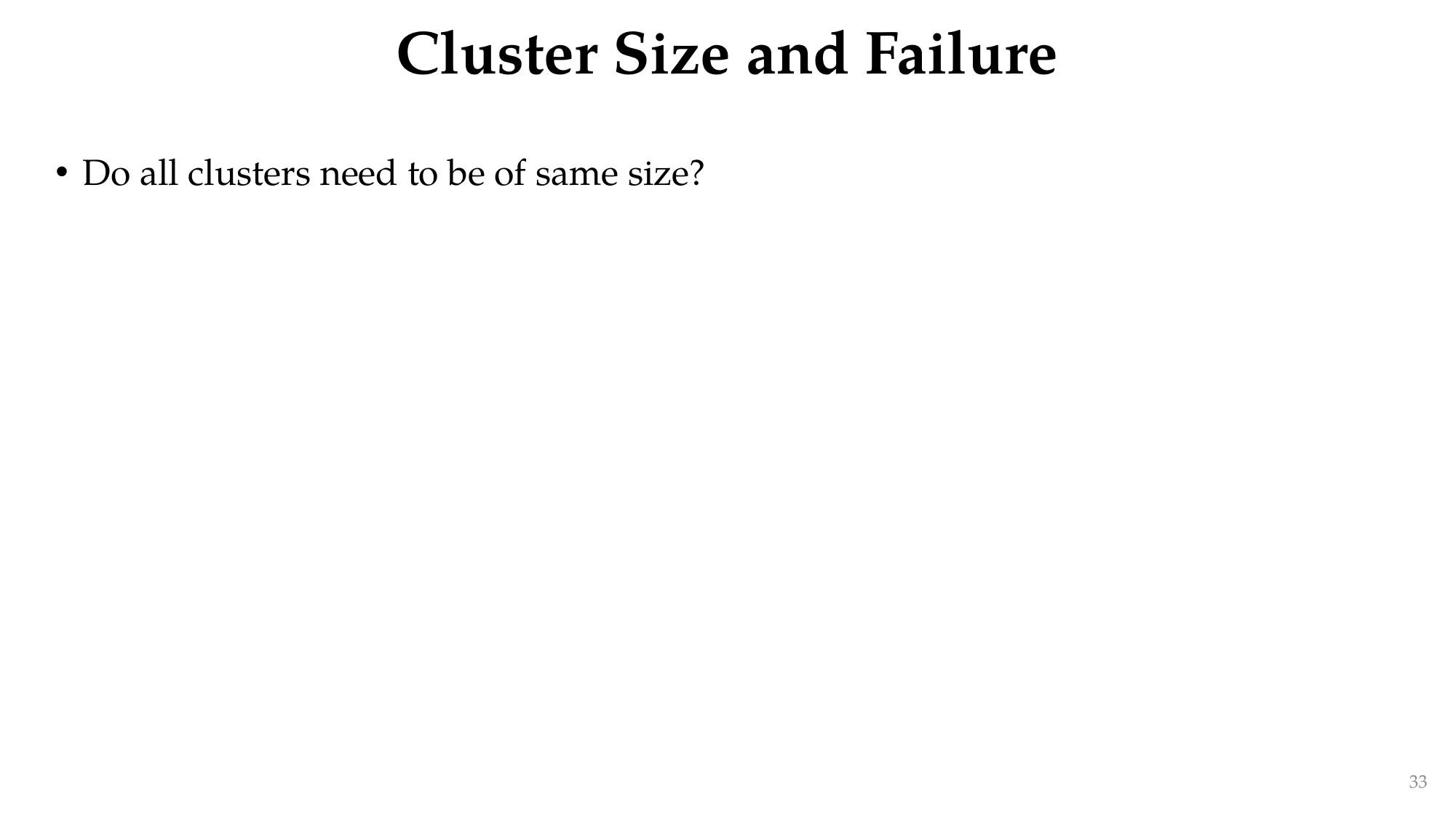

# Cluster Size and Failure
Do all clusters need to be of same size?
33